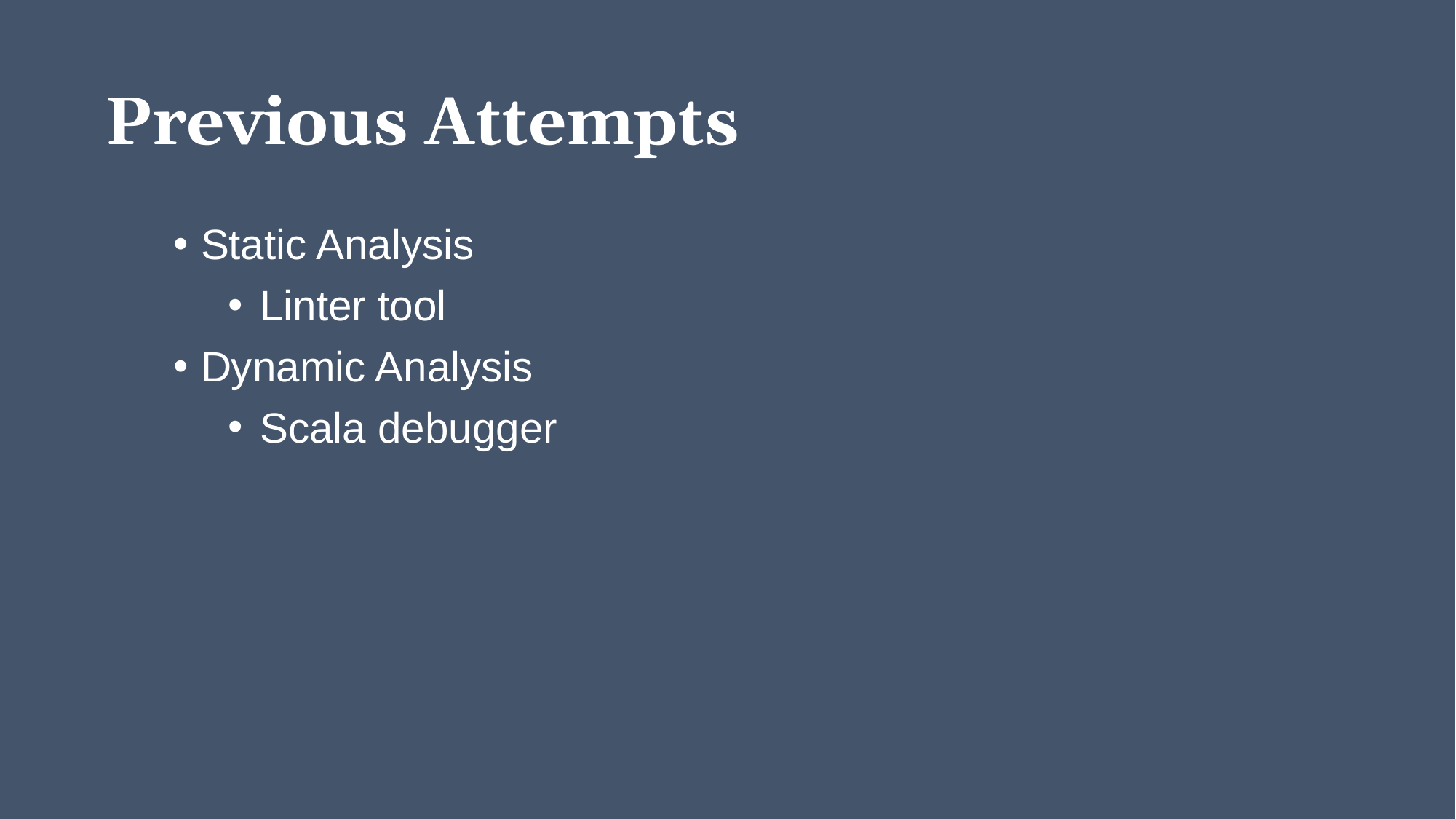

# Previous Attempts
Static Analysis
Linter tool
Dynamic Analysis
Scala debugger